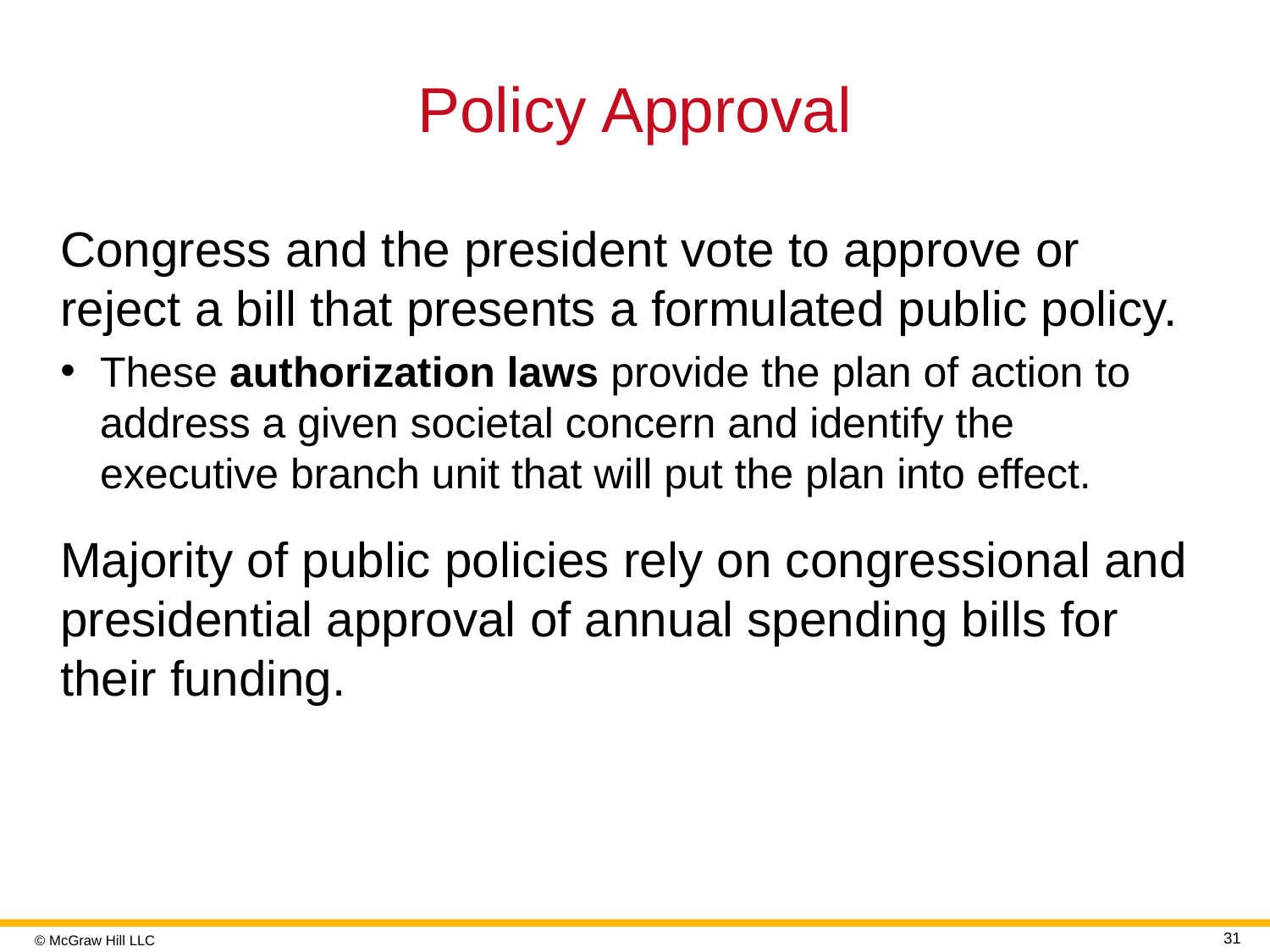

# Policy Approval
Congress and the president vote to approve or reject a bill that presents a formulated public policy.
These authorization laws provide the plan of action to address a given societal concern and identify the executive branch unit that will put the plan into effect.
Majority of public policies rely on congressional and presidential approval of annual spending bills for their funding.
31